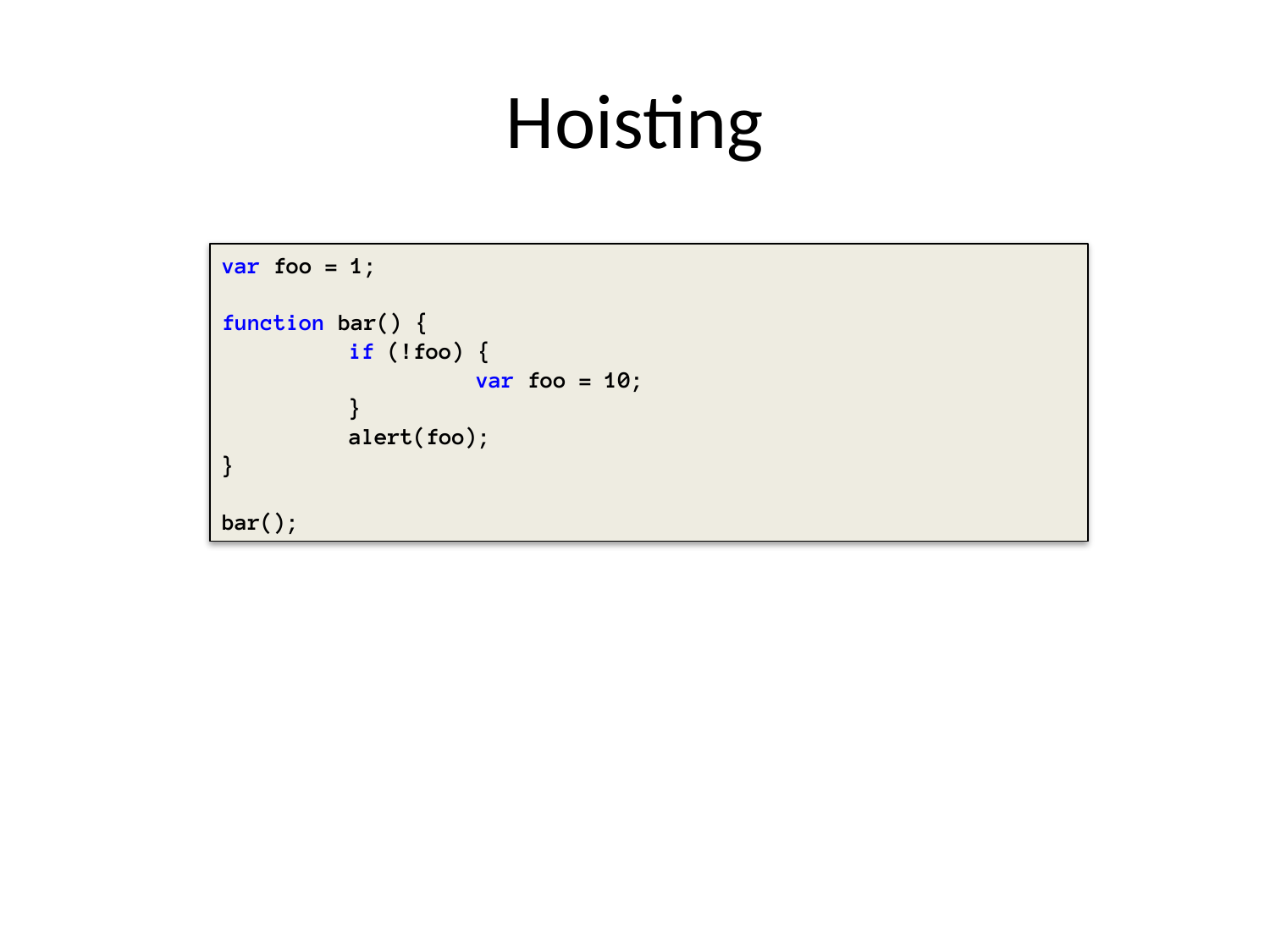

Hoisting
var foo = 1;

function bar() {
	if (!foo) {
		var foo = 10;
	}
	alert(foo);
}

bar();